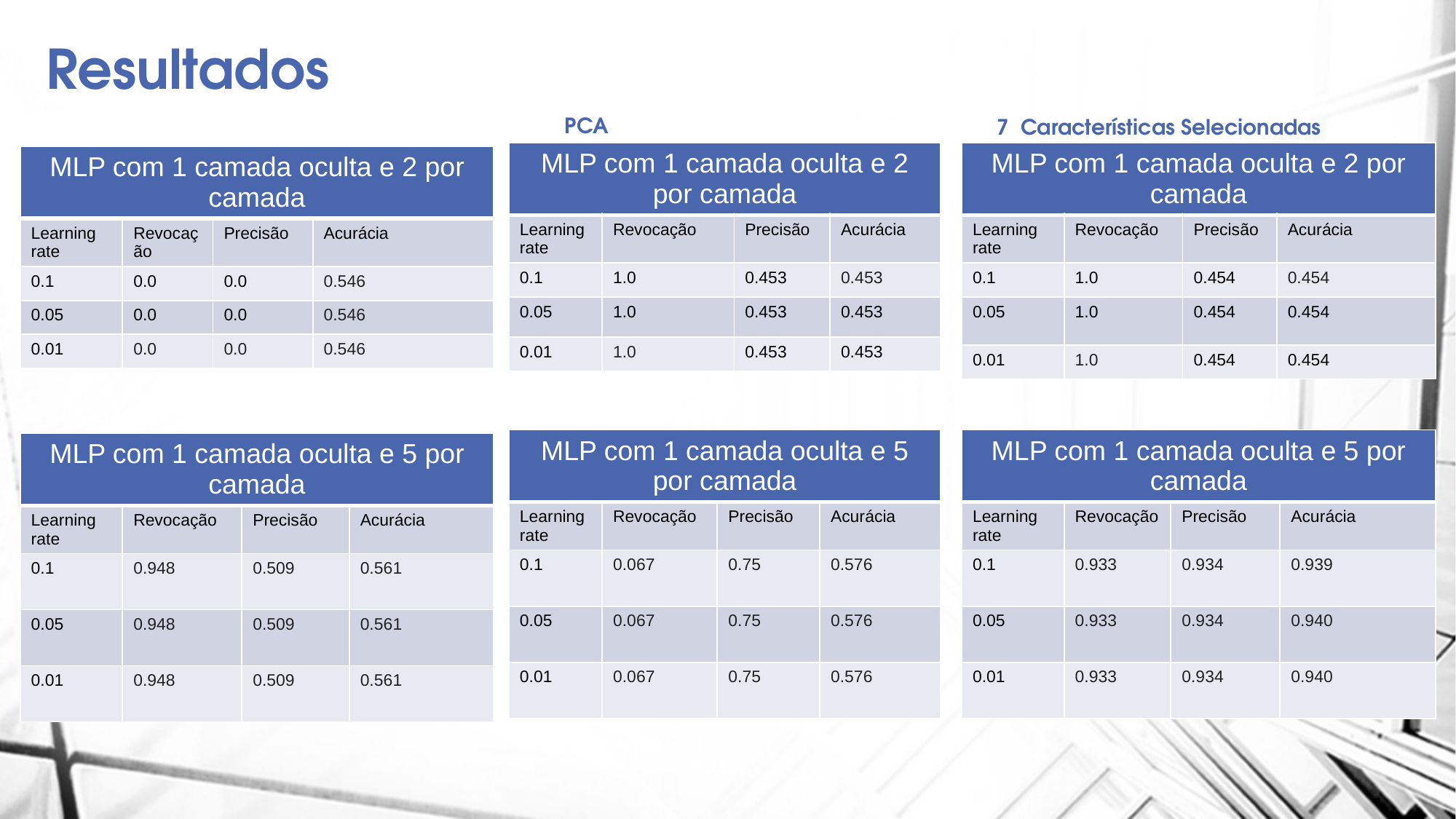

Resultados
PCA
7  Características Selecionadas
| MLP com 1 camada oculta e 2 por camada |  |  |  |
| --- | --- | --- | --- |
| Learning rate | Revocação | Precisão | Acurácia |
| 0.1 | 1.0 | 0.453 | 0.453 |
| 0.05 | 1.0 | 0.453 | 0.453 |
| 0.01 | 1.0 | 0.453 | 0.453 |
| MLP com 1 camada oculta e 2 por camada |  |  |  |
| --- | --- | --- | --- |
| Learning rate | Revocação | Precisão | Acurácia |
| 0.1 | 1.0 | 0.454 | 0.454 |
| 0.05 | 1.0 | 0.454 | 0.454 |
| 0.01 | 1.0 | 0.454 | 0.454 |
| MLP com 1 camada oculta e 2 por camada |  |  |  |
| --- | --- | --- | --- |
| Learning rate | Revocação | Precisão | Acurácia |
| 0.1 | 0.0 | 0.0 | 0.546 |
| 0.05 | 0.0 | 0.0 | 0.546 |
| 0.01 | 0.0 | 0.0 | 0.546 |
| MLP com 1 camada oculta e 5 por camada |  |  |  |
| --- | --- | --- | --- |
| Learning rate | Revocação | Precisão | Acurácia |
| 0.1 | 0.067 | 0.75 | 0.576 |
| 0.05 | 0.067 | 0.75 | 0.576 |
| 0.01 | 0.067 | 0.75 | 0.576 |
| MLP com 1 camada oculta e 5 por camada |  |  |  |
| --- | --- | --- | --- |
| Learning rate | Revocação | Precisão | Acurácia |
| 0.1 | 0.933 | 0.934 | 0.939 |
| 0.05 | 0.933 | 0.934 | 0.940 |
| 0.01 | 0.933 | 0.934 | 0.940 |
| MLP com 1 camada oculta e 5 por camada |  |  |  |
| --- | --- | --- | --- |
| Learning rate | Revocação | Precisão | Acurácia |
| 0.1 | 0.948 | 0.509 | 0.561 |
| 0.05 | 0.948 | 0.509 | 0.561 |
| 0.01 | 0.948 | 0.509 | 0.561 |